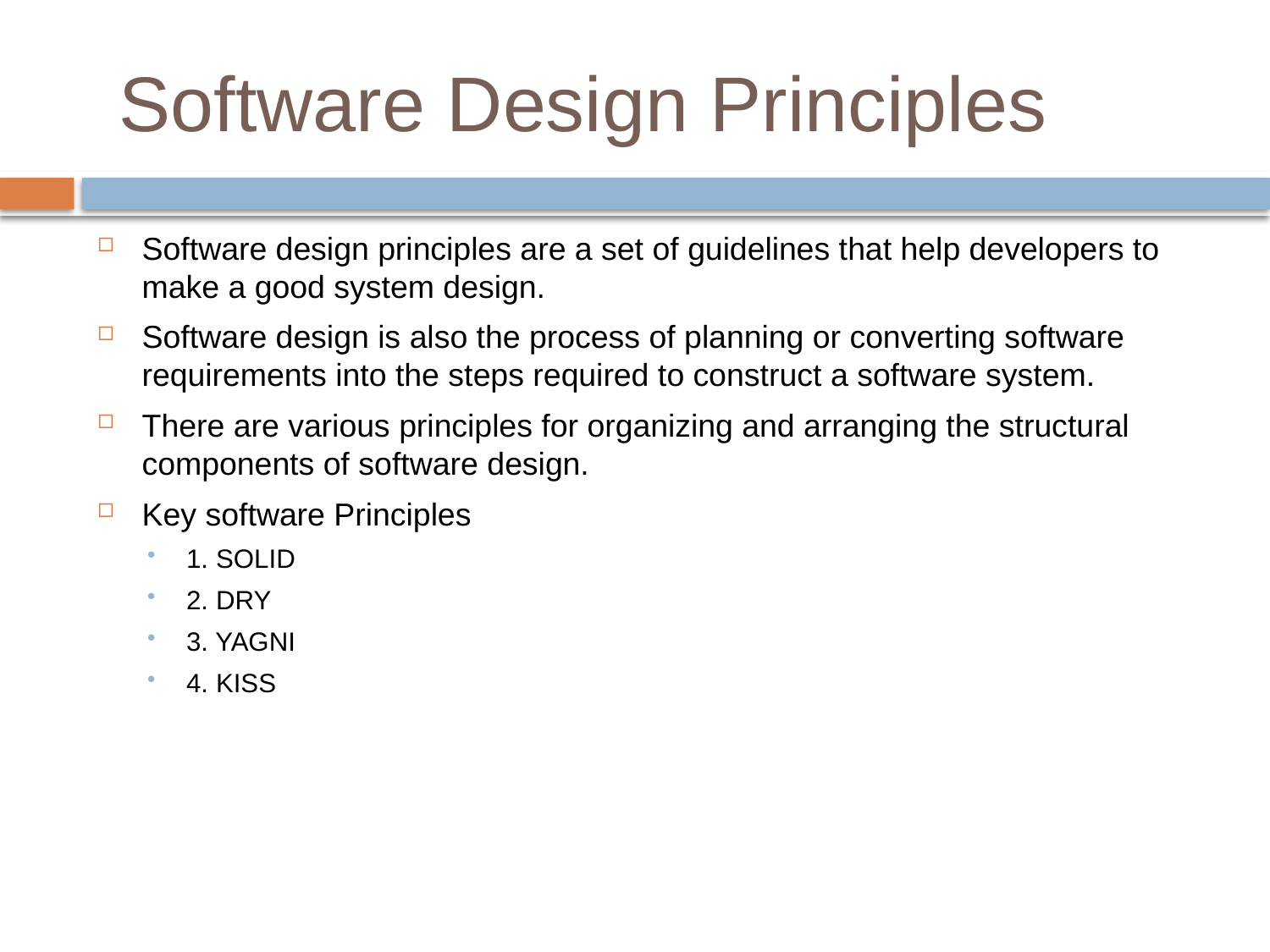

# Software Design Principles
Software design principles are a set of guidelines that help developers to make a good system design.
Software design is also the process of planning or converting software requirements into the steps required to construct a software system.
There are various principles for organizing and arranging the structural components of software design.
Key software Principles
1. SOLID
2. DRY
3. YAGNI
4. KISS